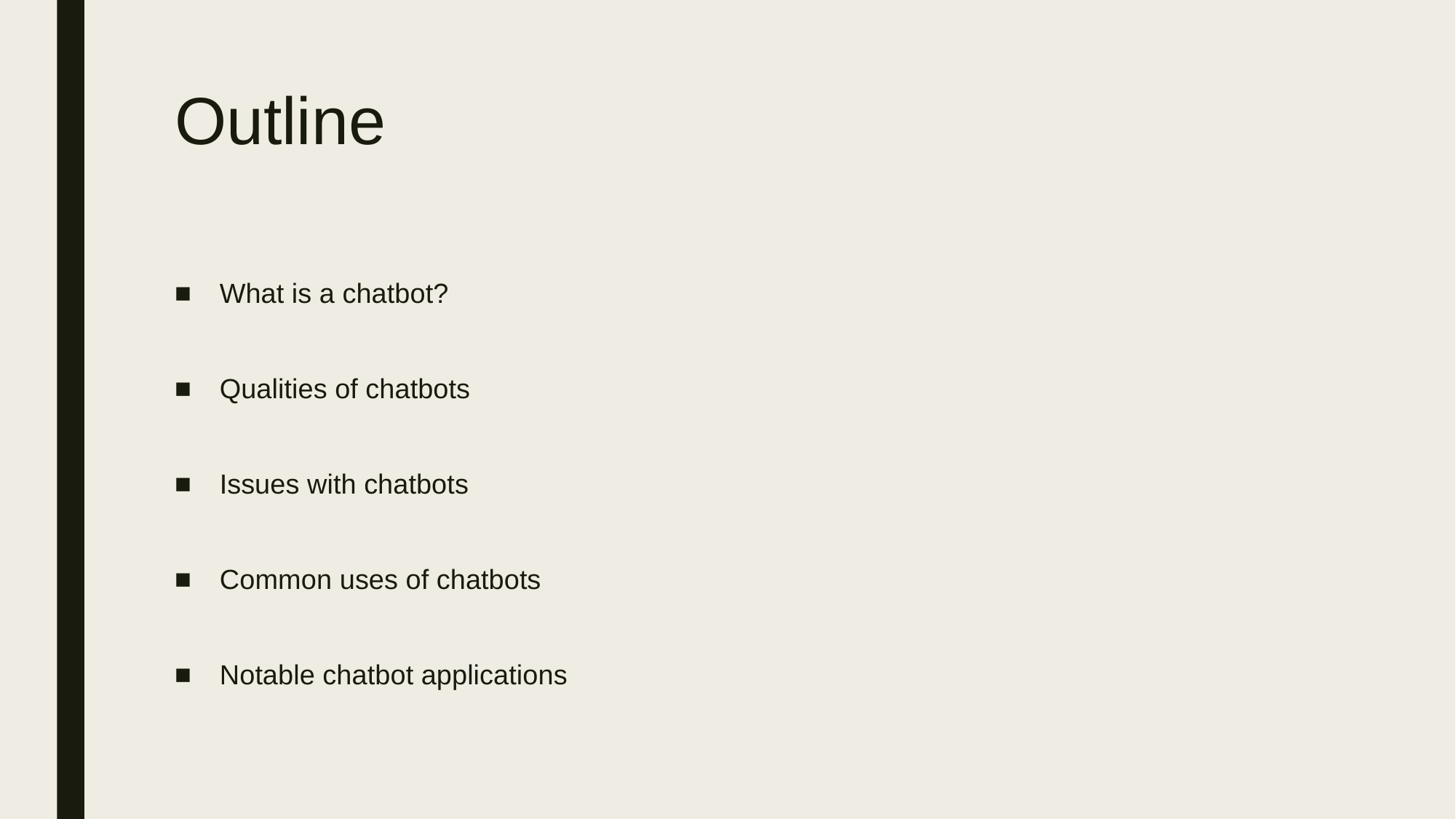

# Outline
What is a chatbot?

Qualities of chatbots

Issues with chatbots

Common uses of chatbots

Notable chatbot applications